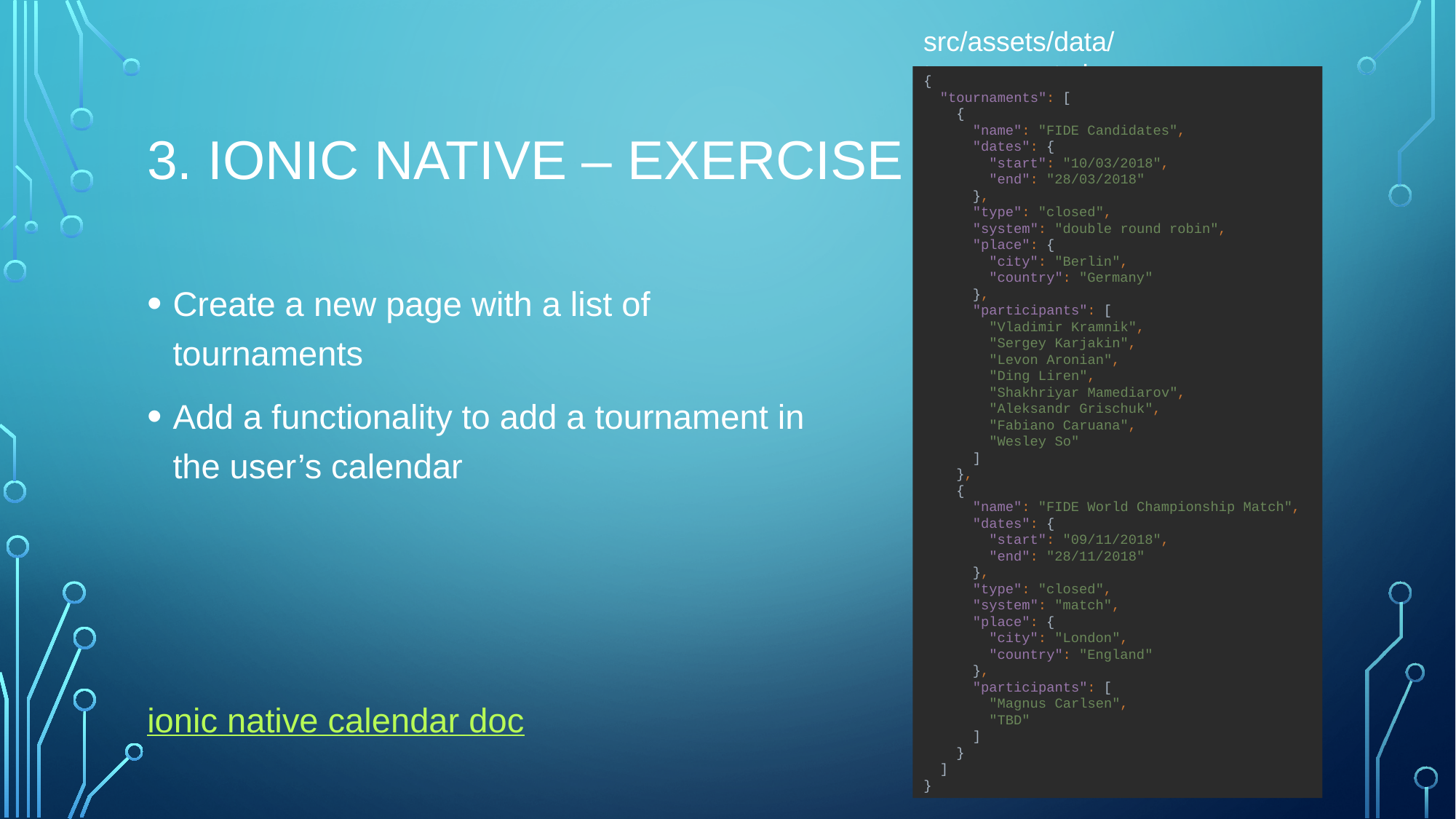

src/assets/data/tournaments.json
{
  "tournaments": [
    {
      "name": "FIDE Candidates",
      "dates": {
        "start": "10/03/2018",
        "end": "28/03/2018"
      },
      "type": "closed",
      "system": "double round robin",
      "place": {
        "city": "Berlin",
        "country": "Germany"
      },
      "participants": [
        "Vladimir Kramnik",
        "Sergey Karjakin",
        "Levon Aronian",
        "Ding Liren",
        "Shakhriyar Mamediarov",
        "Aleksandr Grischuk",
        "Fabiano Caruana",
        "Wesley So"
      ]
    },
    {
      "name": "FIDE World Championship Match",
      "dates": {
        "start": "09/11/2018",
        "end": "28/11/2018"
      },
      "type": "closed",
      "system": "match",
      "place": {
        "city": "London",
        "country": "England"
      },
      "participants": [
        "Magnus Carlsen",
        "TBD"
      ]
    }
  ]
}
# 3. ionic native – exercise
Create a new page with a list of tournaments
Add a functionality to add a tournament in the user’s calendar

ionic native calendar doc